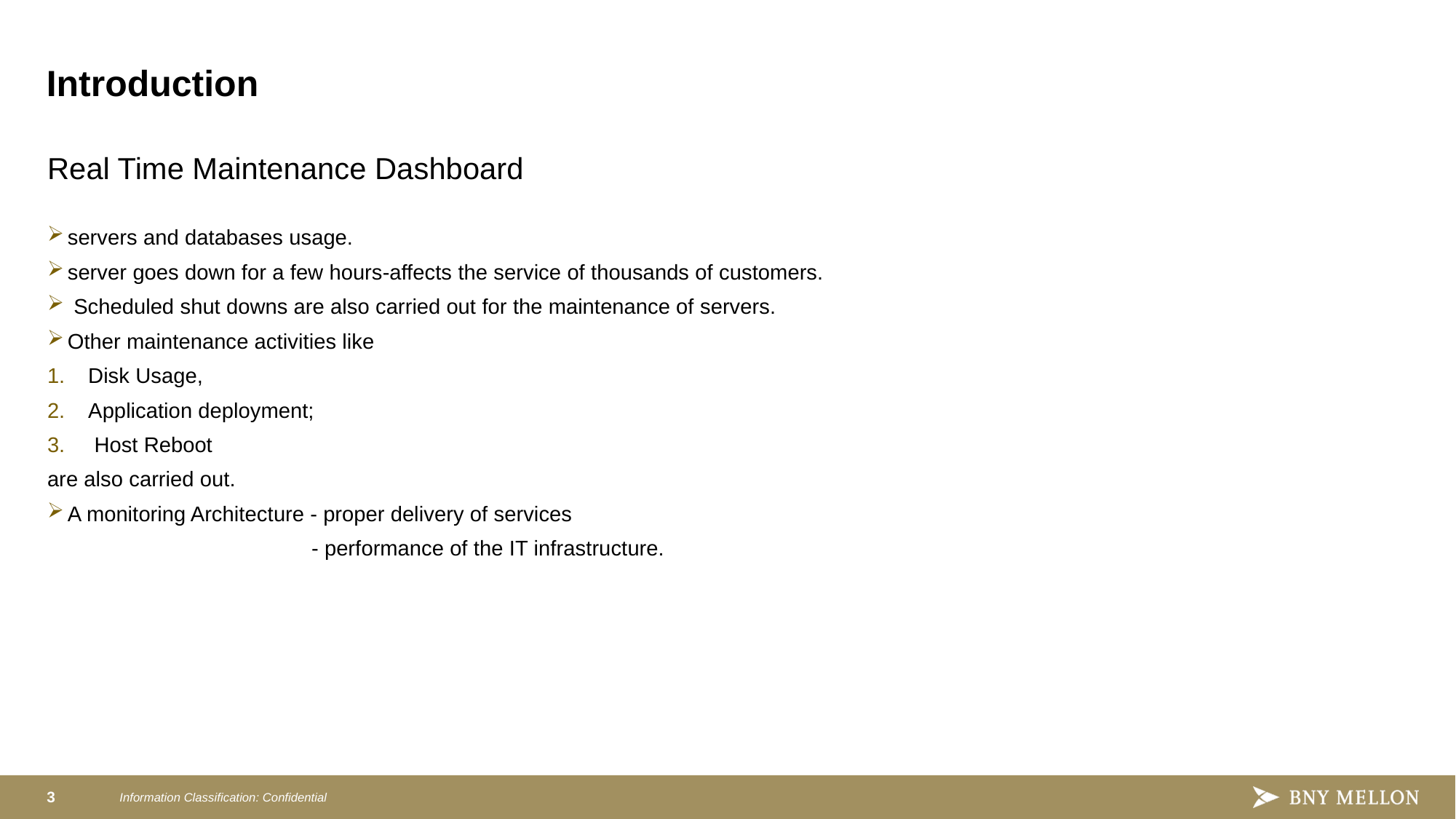

# Introduction
Real Time Maintenance Dashboard
servers and databases usage.
server goes down for a few hours-affects the service of thousands of customers.
 Scheduled shut downs are also carried out for the maintenance of servers.
Other maintenance activities like
Disk Usage,
Application deployment;
 Host Reboot
are also carried out.
A monitoring Architecture - proper delivery of services
                                            - performance of the IT infrastructure.